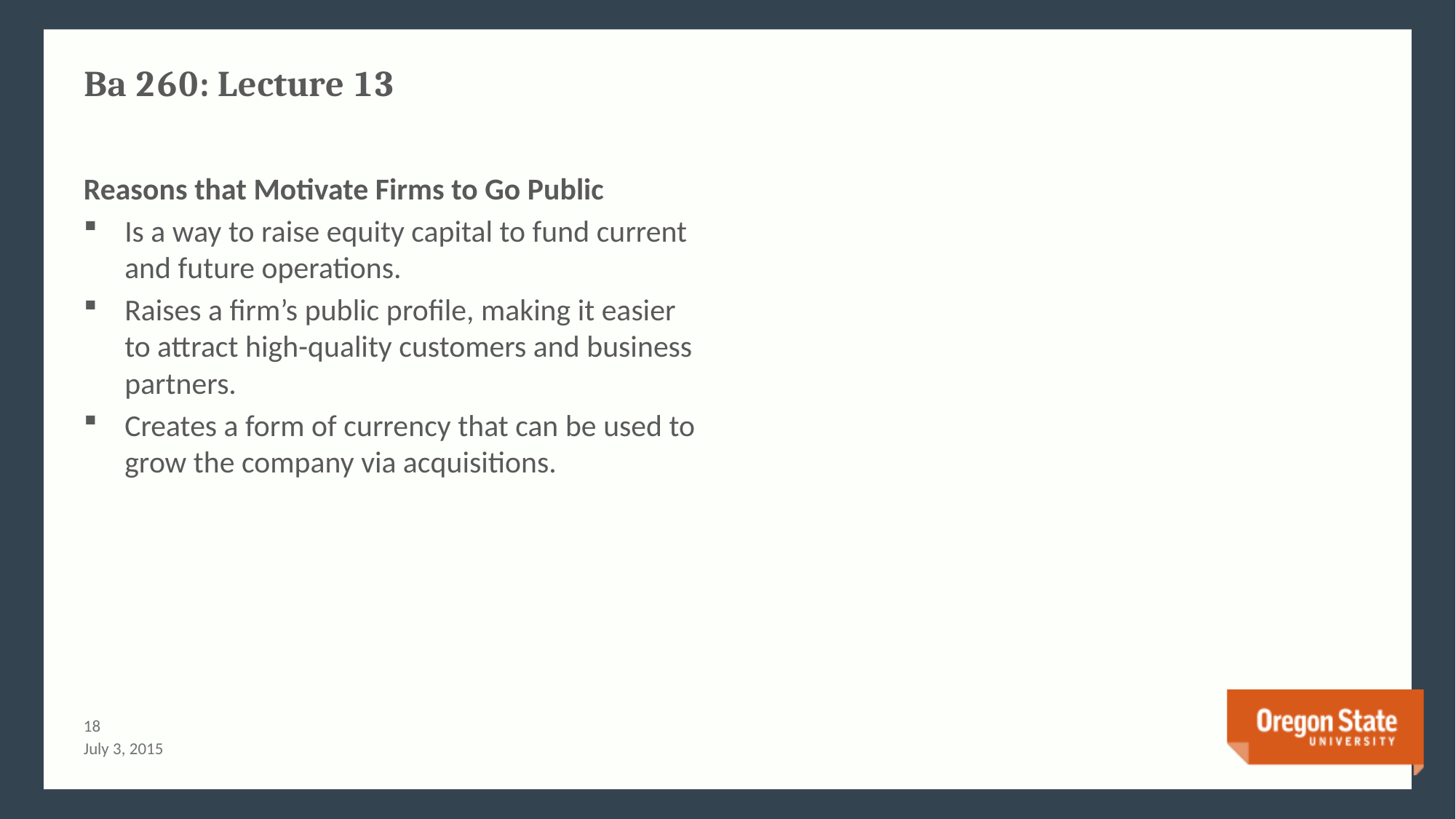

# Ba 260: Lecture 13
Reasons that Motivate Firms to Go Public
Is a way to raise equity capital to fund current and future operations.
Raises a firm’s public profile, making it easier to attract high-quality customers and business partners.
Creates a form of currency that can be used to grow the company via acquisitions.
18
July 3, 2015